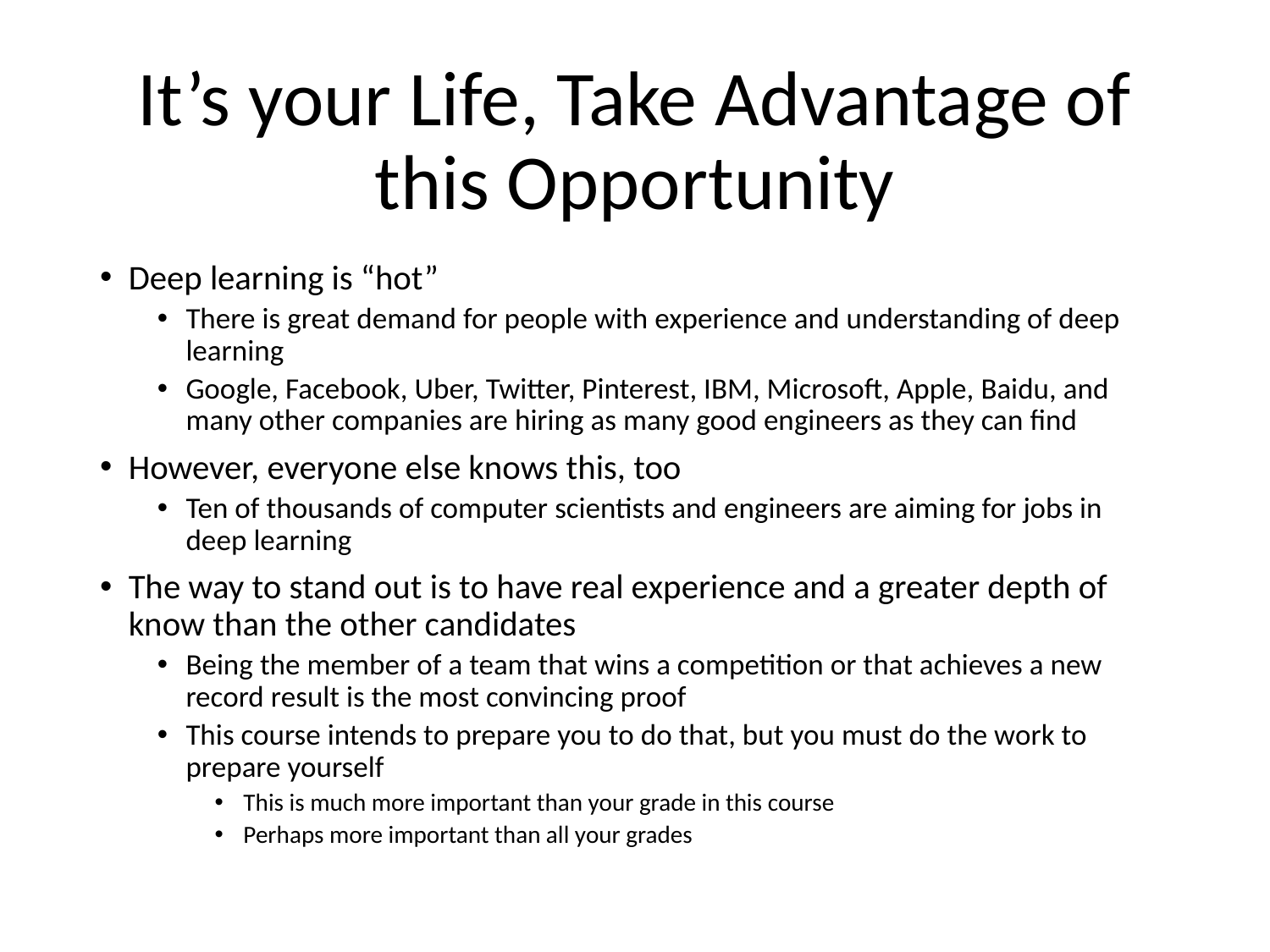

# It’s your Life, Take Advantage of this Opportunity
Deep learning is “hot”
There is great demand for people with experience and understanding of deep learning
Google, Facebook, Uber, Twitter, Pinterest, IBM, Microsoft, Apple, Baidu, and many other companies are hiring as many good engineers as they can find
However, everyone else knows this, too
Ten of thousands of computer scientists and engineers are aiming for jobs in deep learning
The way to stand out is to have real experience and a greater depth of know than the other candidates
Being the member of a team that wins a competition or that achieves a new record result is the most convincing proof
This course intends to prepare you to do that, but you must do the work to prepare yourself
This is much more important than your grade in this course
Perhaps more important than all your grades